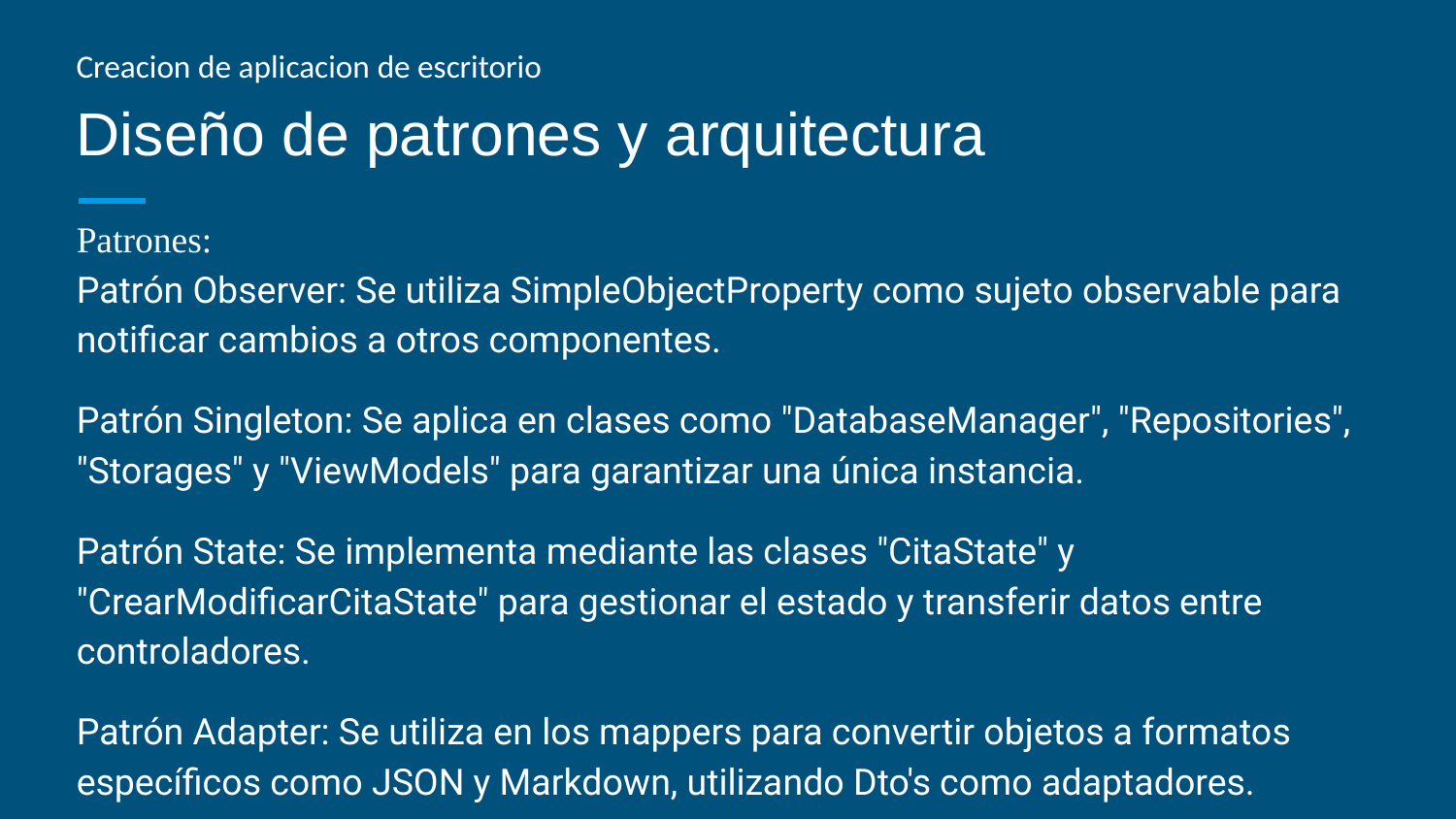

Creacion de aplicacion de escritorio

# Diseño de patrones y arquitectura
Patrones:
Patrón Observer: Se utiliza SimpleObjectProperty como sujeto observable para notificar cambios a otros componentes.
Patrón Singleton: Se aplica en clases como "DatabaseManager", "Repositories", "Storages" y "ViewModels" para garantizar una única instancia.
Patrón State: Se implementa mediante las clases "CitaState" y "CrearModificarCitaState" para gestionar el estado y transferir datos entre controladores.
Patrón Adapter: Se utiliza en los mappers para convertir objetos a formatos específicos como JSON y Markdown, utilizando Dto's como adaptadores.